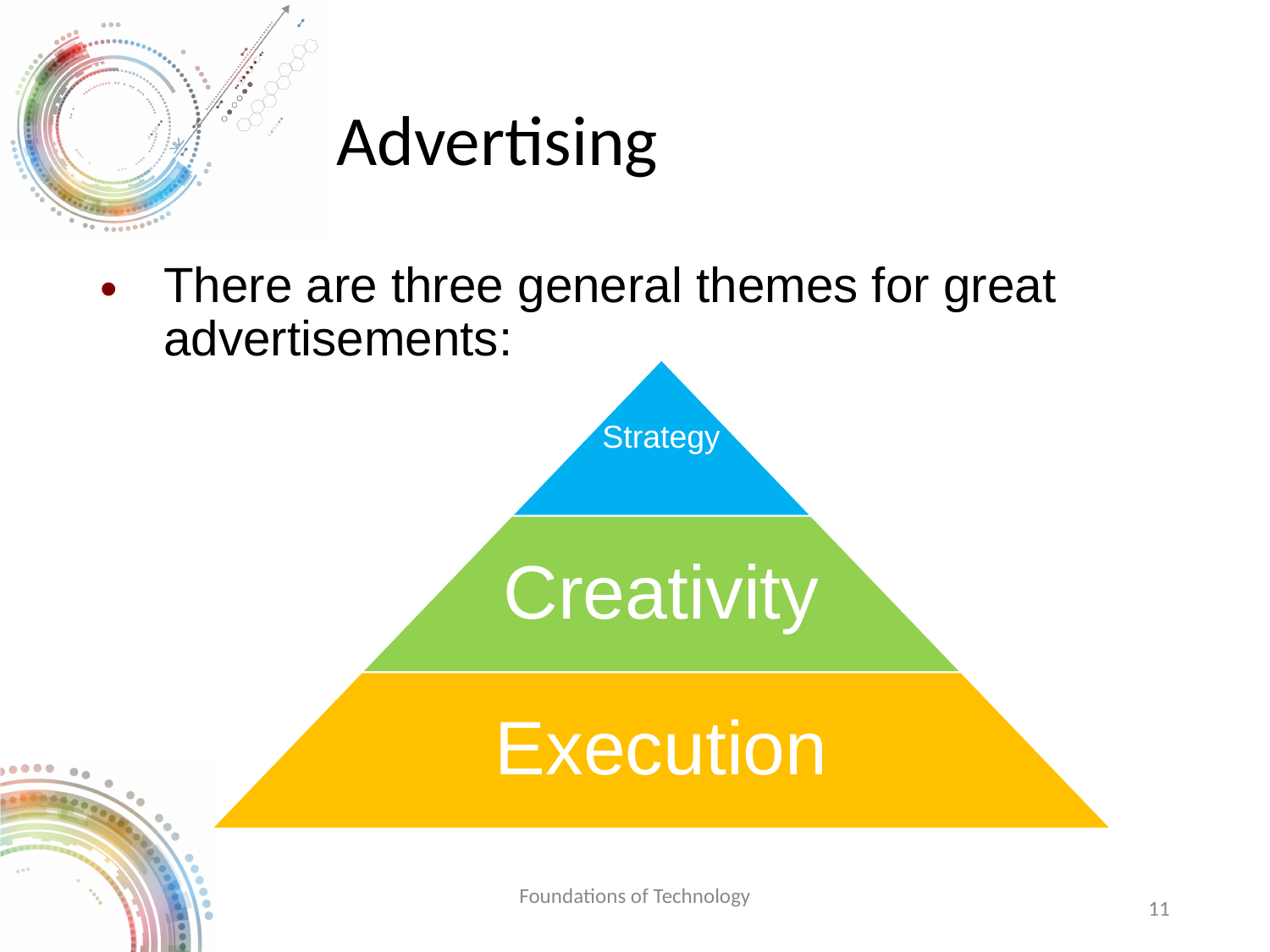

# Advertising
There are three general themes for great advertisements:

Strategy

Creativity

Execution
Foundations of Technology

11